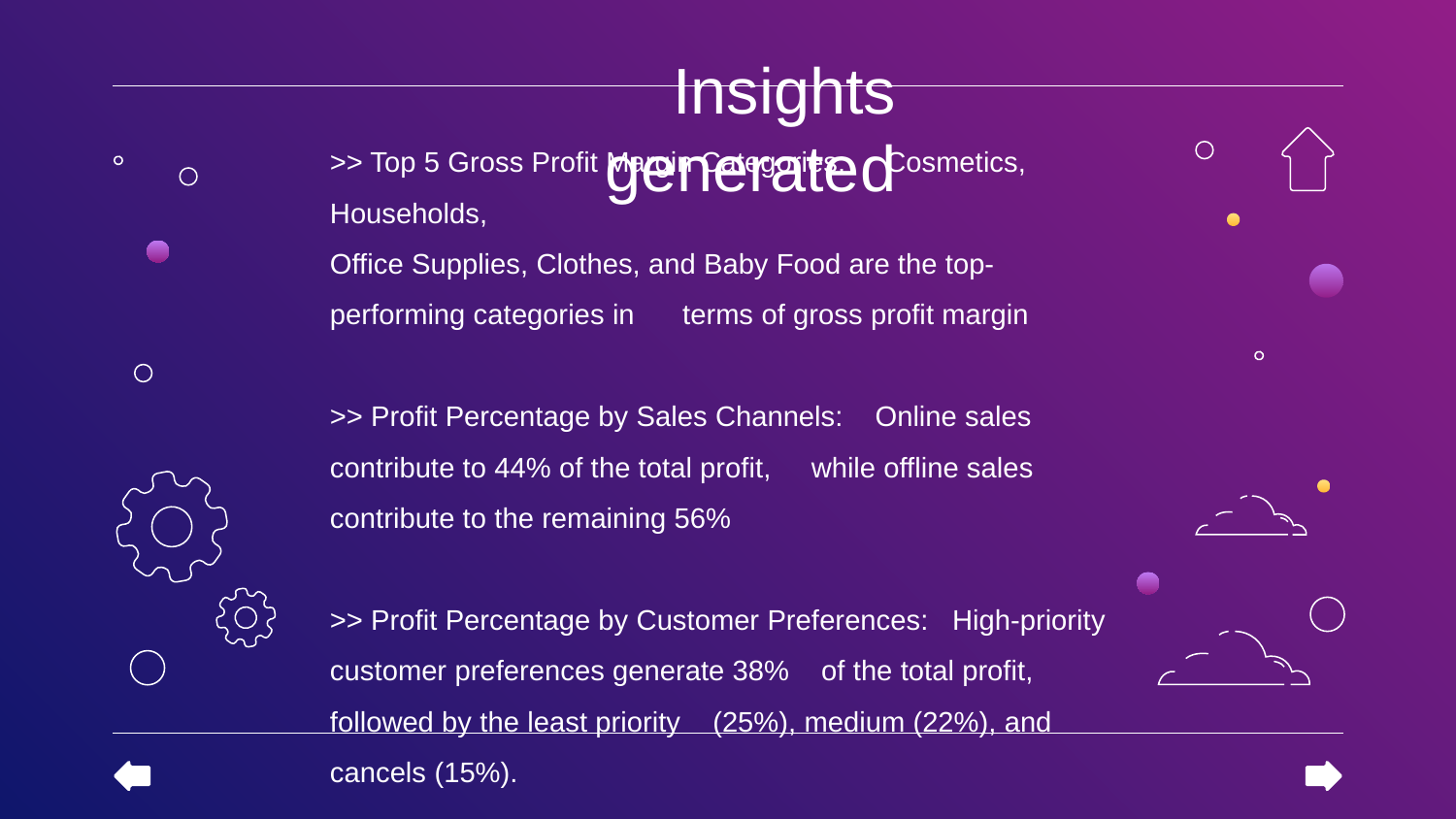

# Insights generated

>> Top 5 Gross Profit Margin Categories:     Cosmetics, Households,
Office Supplies, Clothes, and Baby Food are the top-performing categories in      terms of gross profit margin
>> Profit Percentage by Sales Channels:    Online sales contribute to 44% of the total profit,     while offline sales contribute to the remaining 56%
>> Profit Percentage by Customer Preferences:   High-priority customer preferences generate 38%    of the total profit, followed by the least priority    (25%), medium (22%), and cancels (15%).